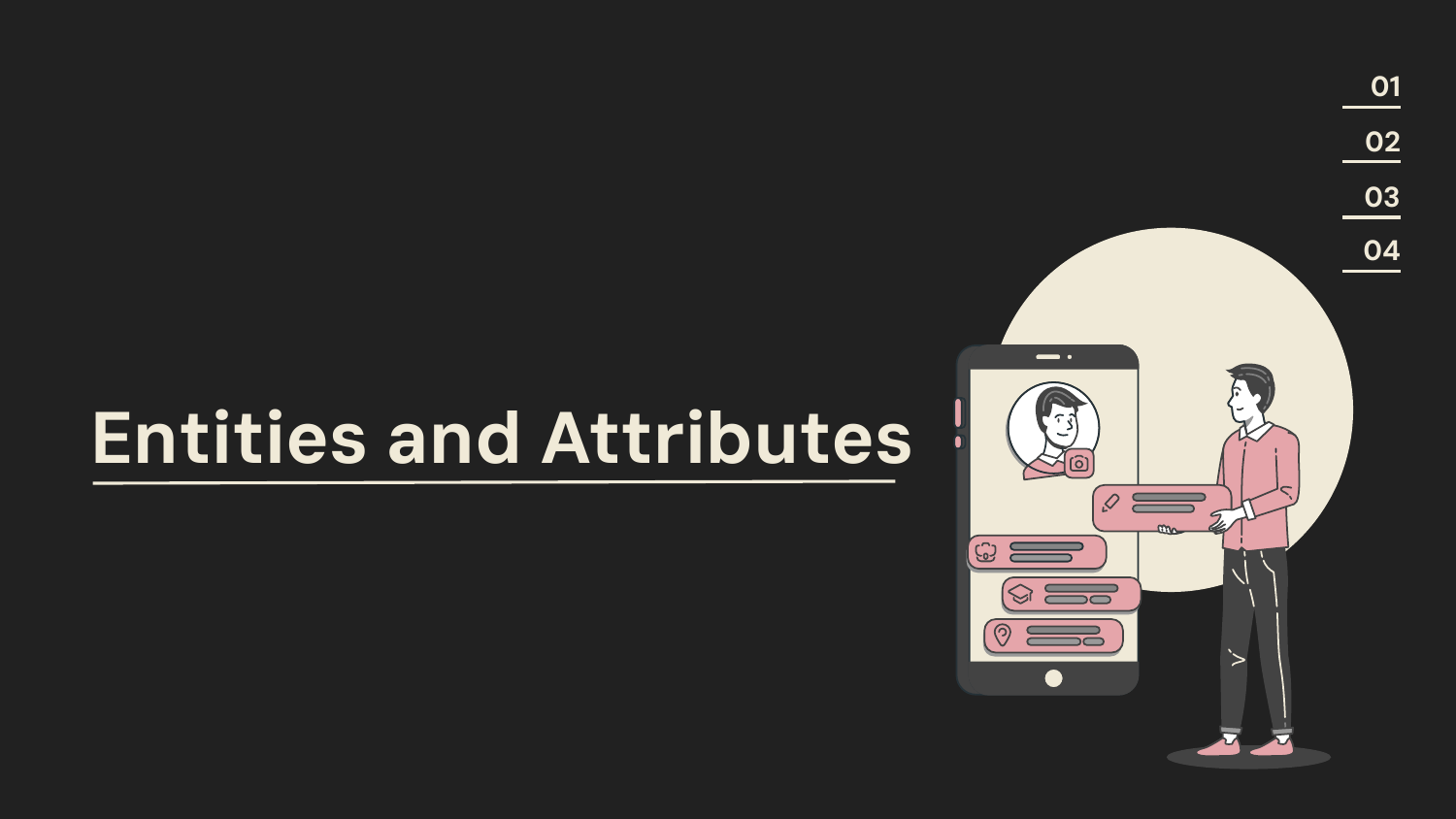

01
02
03
04

# Entities and Attributes